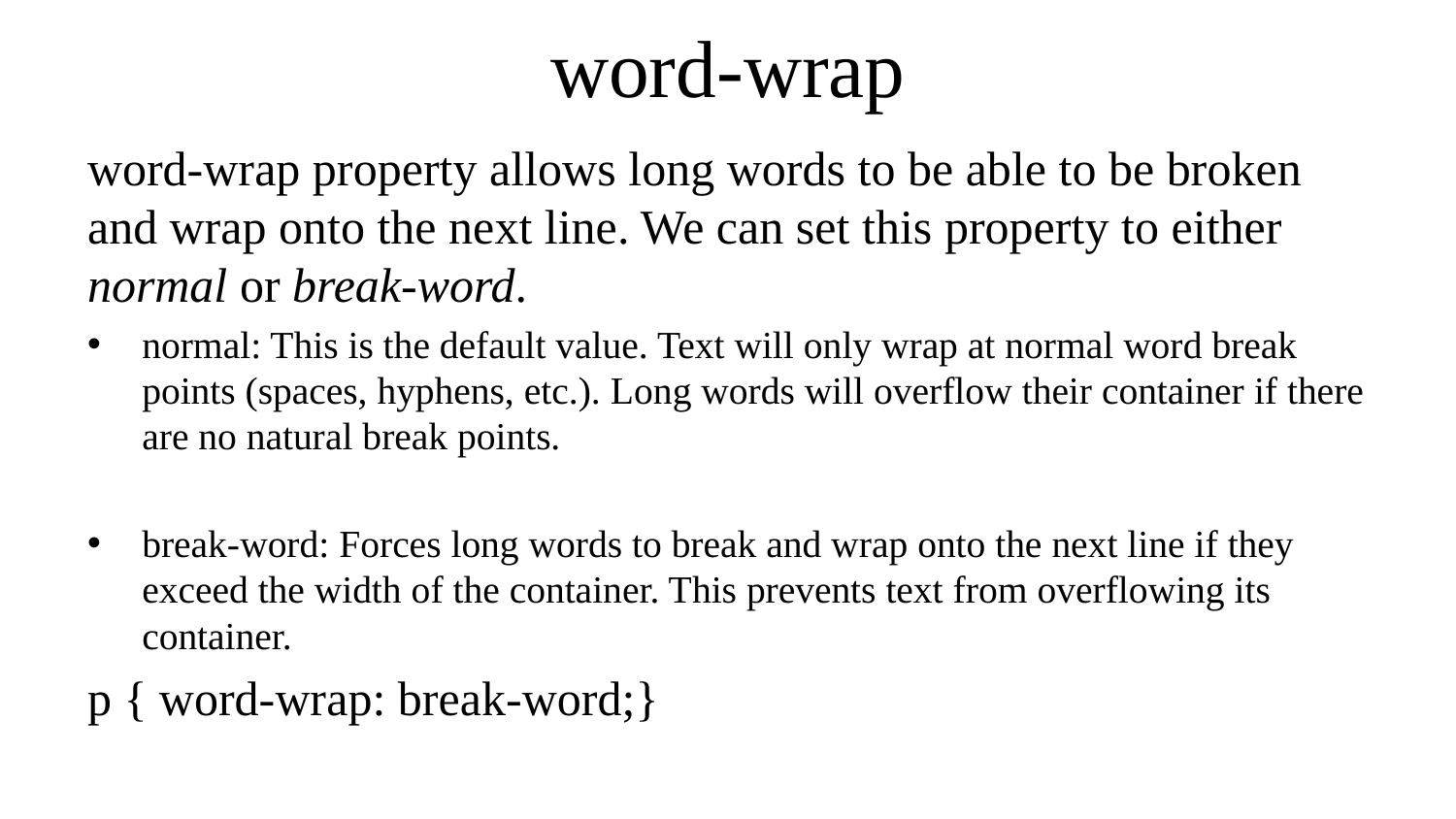

# word-wrap
word-wrap property allows long words to be able to be broken and wrap onto the next line. We can set this property to either normal or break-word.
normal: This is the default value. Text will only wrap at normal word break points (spaces, hyphens, etc.). Long words will overflow their container if there are no natural break points.

break-word: Forces long words to break and wrap onto the next line if they exceed the width of the container. This prevents text from overflowing its container.
p { word-wrap: break-word;}